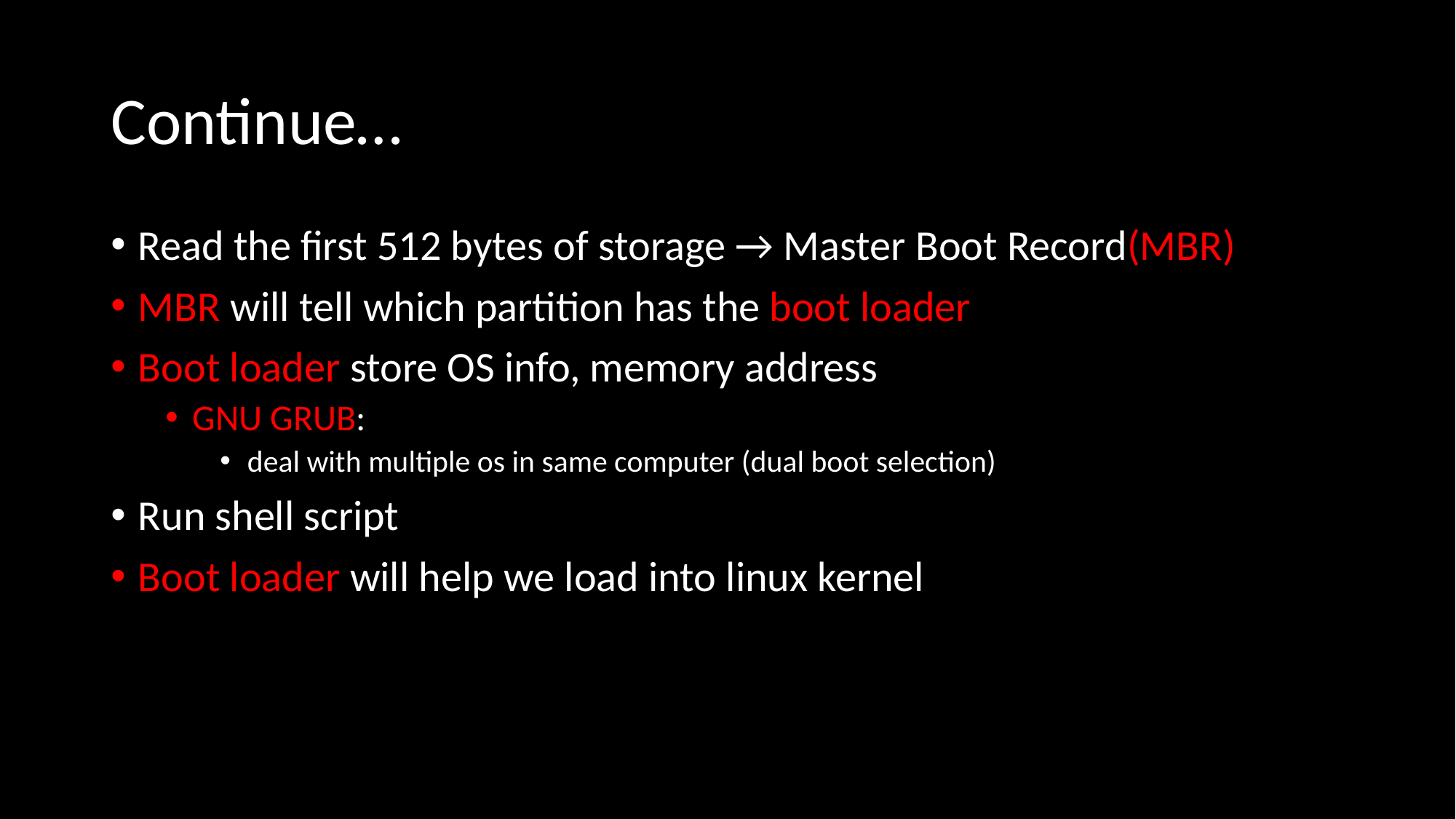

# Continue…
Read the first 512 bytes of storage → Master Boot Record(MBR)
MBR will tell which partition has the boot loader
Boot loader store OS info, memory address
GNU GRUB:
deal with multiple os in same computer (dual boot selection)
Run shell script
Boot loader will help we load into linux kernel